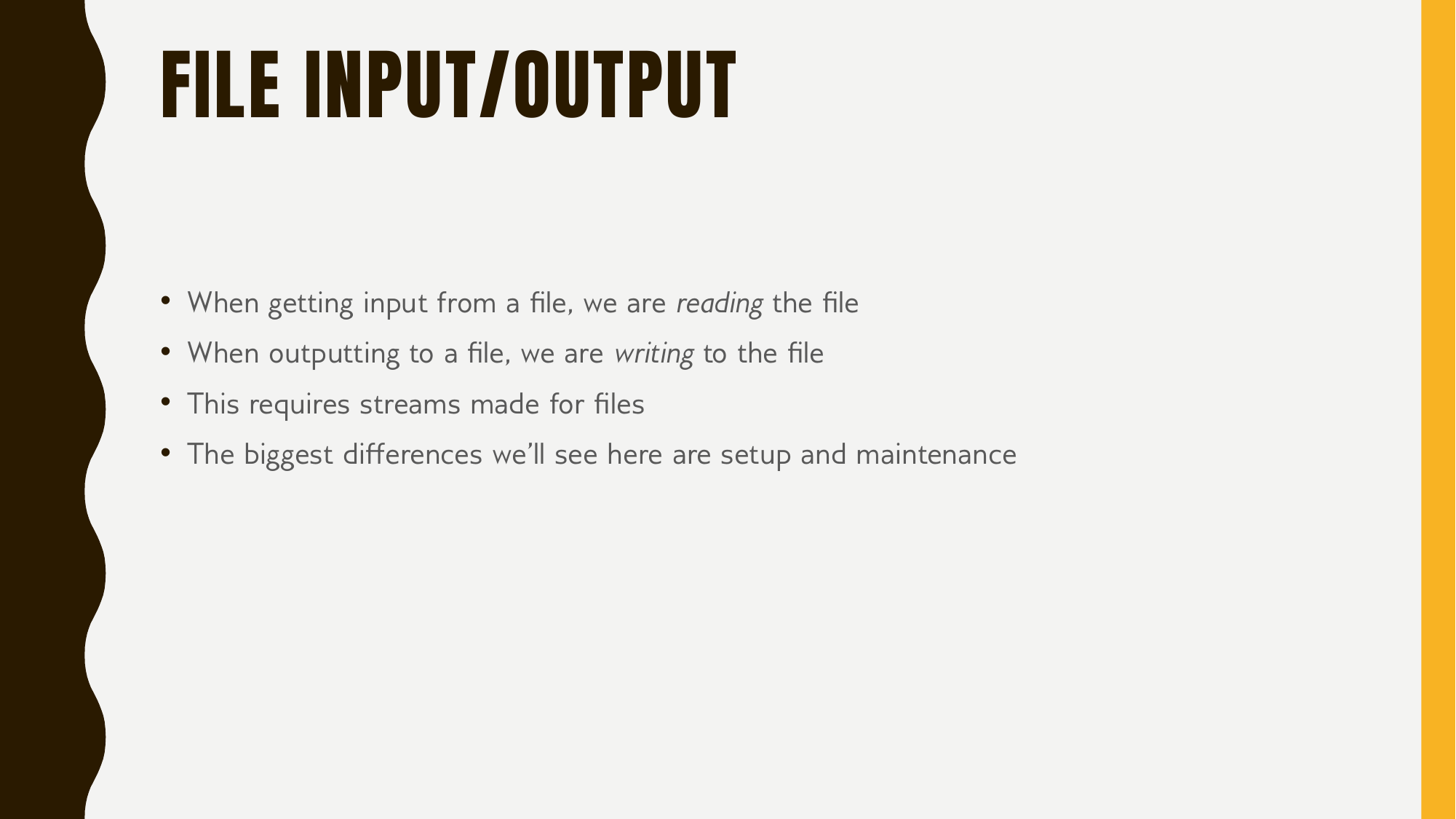

# File Input/Output
When getting input from a file, we are reading the file
When outputting to a file, we are writing to the file
This requires streams made for files
The biggest differences we’ll see here are setup and maintenance